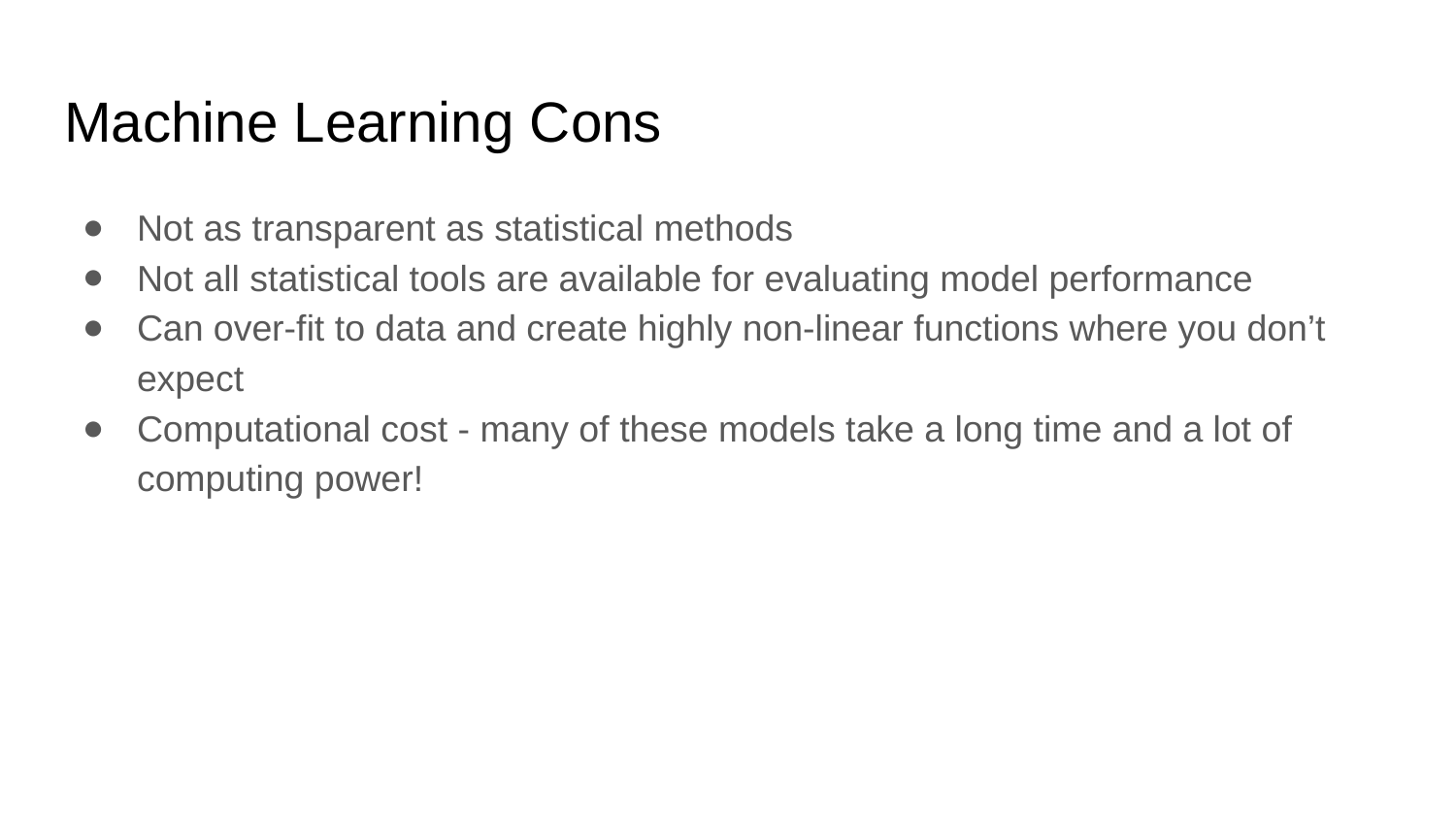

# Machine Learning Cons
Not as transparent as statistical methods
Not all statistical tools are available for evaluating model performance
Can over-fit to data and create highly non-linear functions where you don’t expect
Computational cost - many of these models take a long time and a lot of computing power!